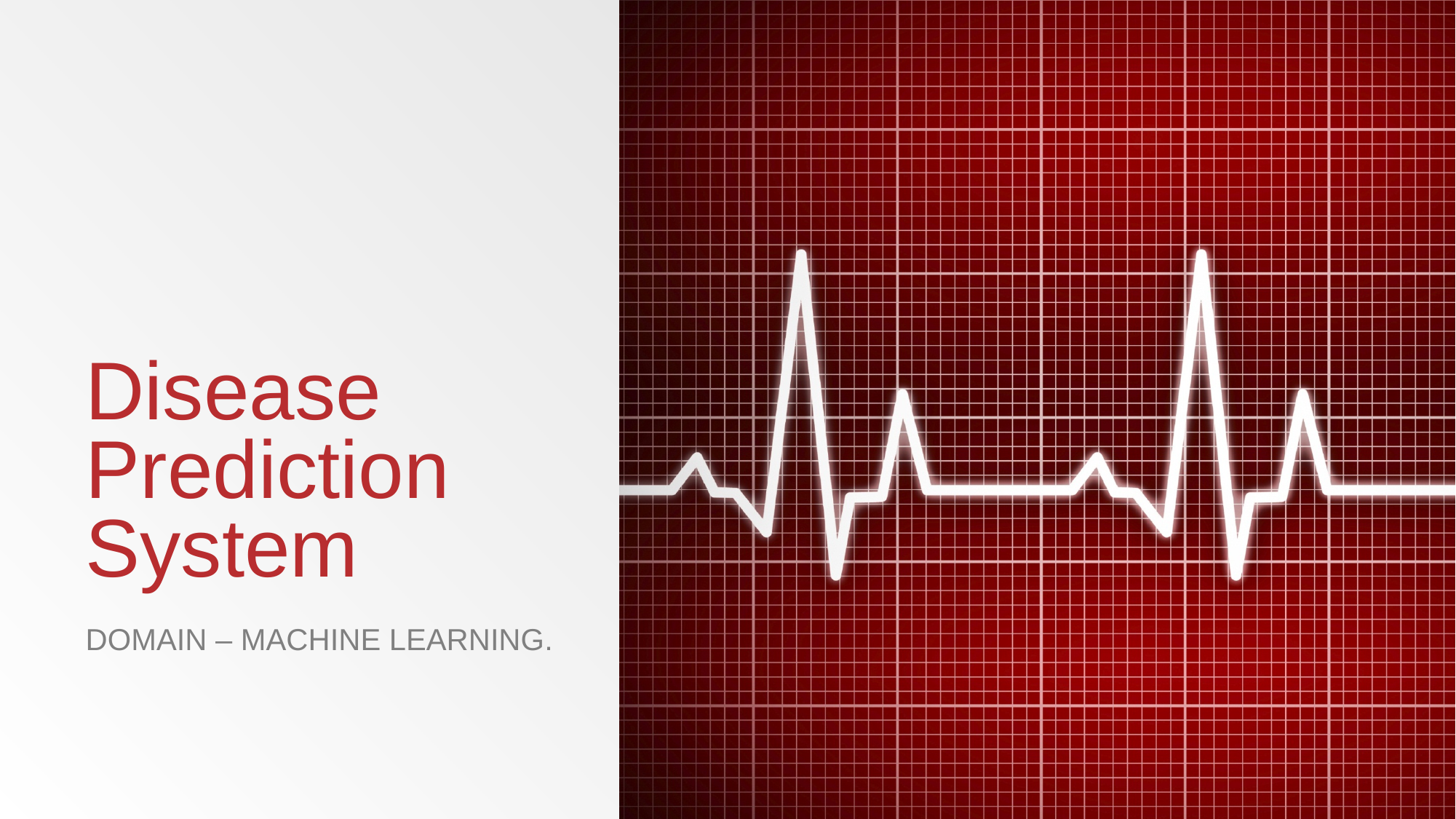

# Disease Prediction System
domain – Machine Learning.